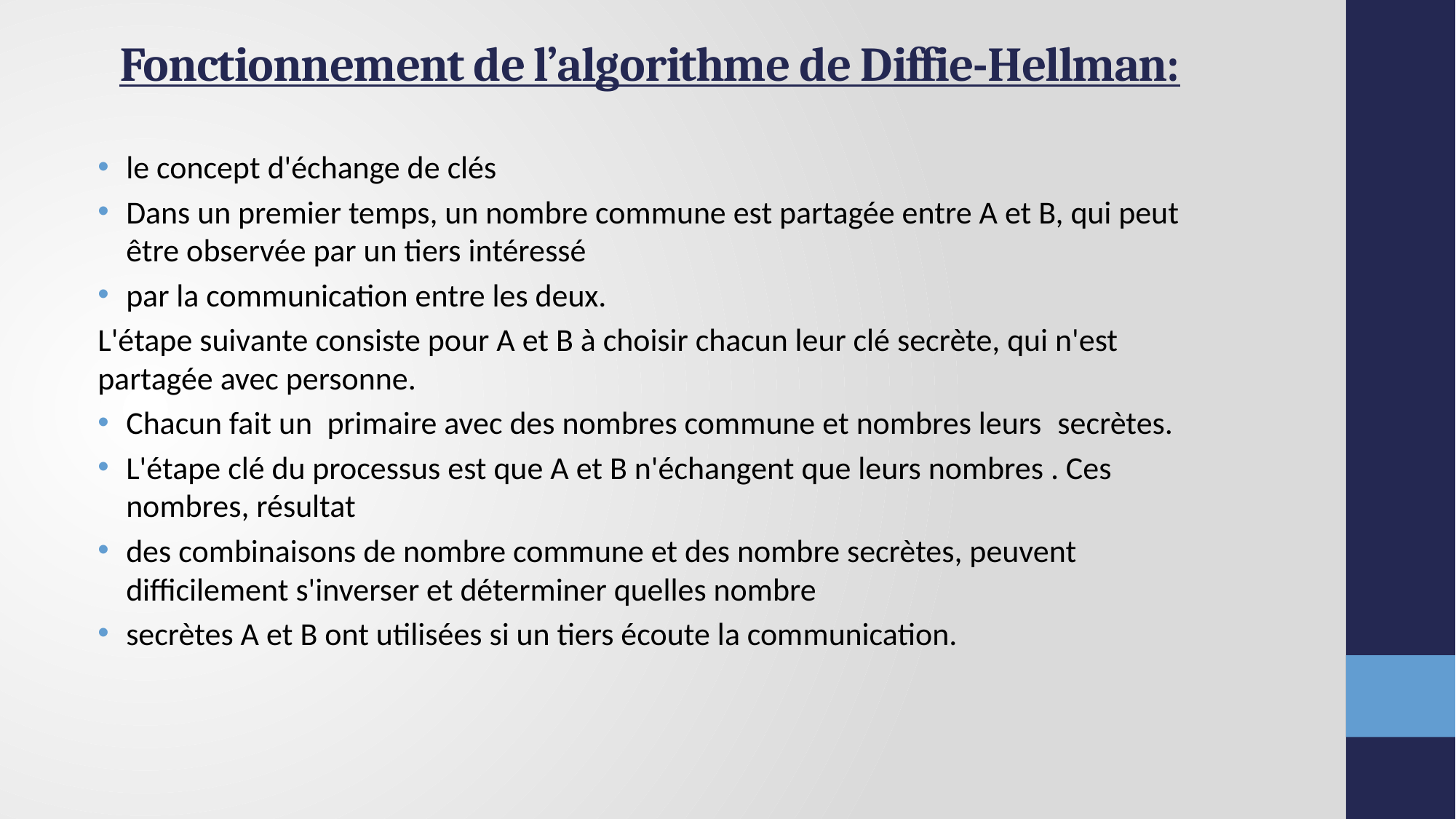

# Fonctionnement de l’algorithme de Diffie-Hellman:
le concept d'échange de clés
Dans un premier temps, un nombre commune est partagée entre A et B, qui peut être observée par un tiers intéressé
par la communication entre les deux.
L'étape suivante consiste pour A et B à choisir chacun leur clé secrète, qui n'est partagée avec personne.
Chacun fait un  primaire avec des nombres commune et nombres leurs  secrètes.
L'étape clé du processus est que A et B n'échangent que leurs nombres . Ces nombres, résultat
des combinaisons de nombre commune et des nombre secrètes, peuvent difficilement s'inverser et déterminer quelles nombre
secrètes A et B ont utilisées si un tiers écoute la communication.